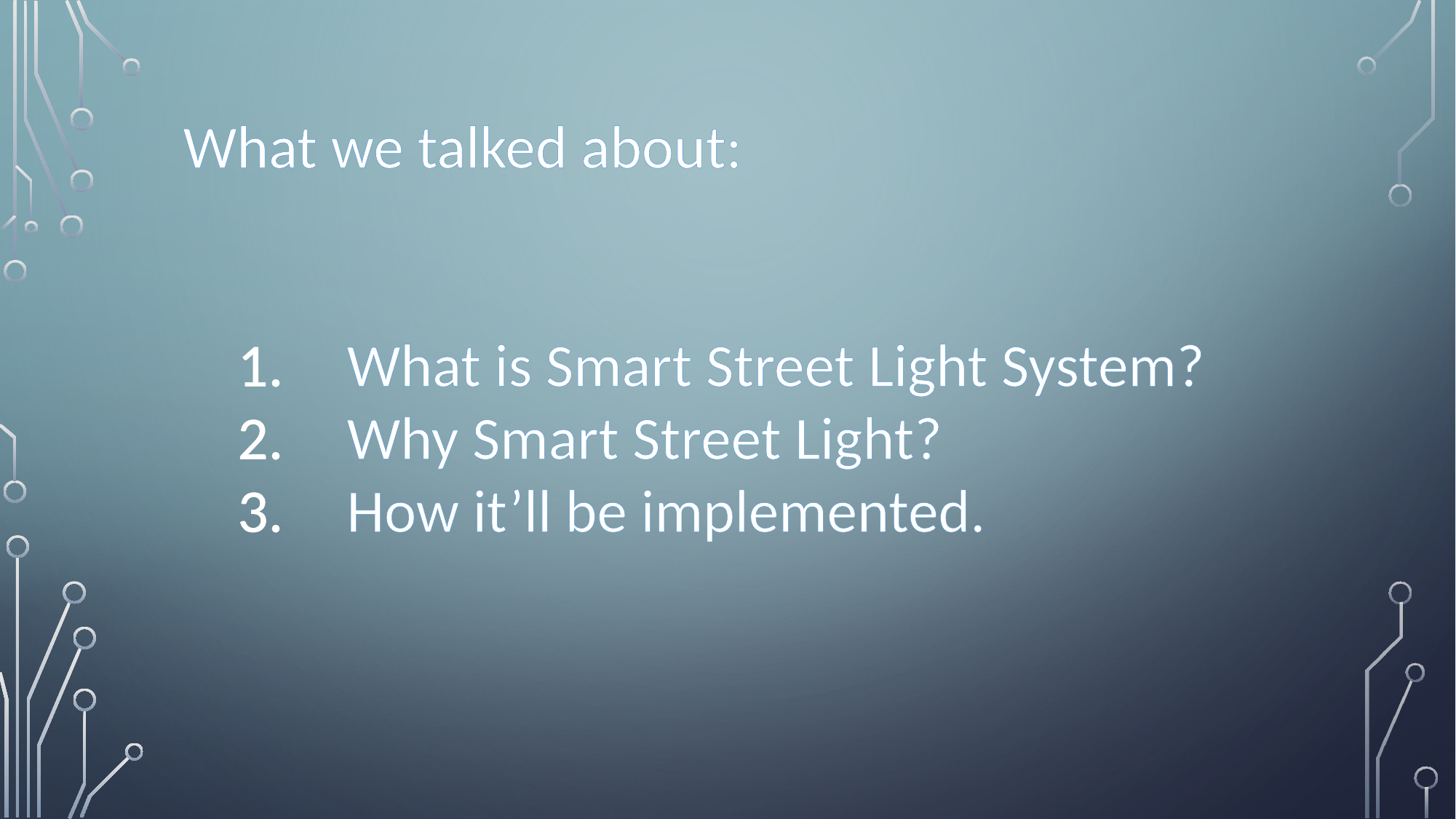

What we talked about:

What is Smart Street Light System?
Why Smart Street Light?
How it’ll be implemented.